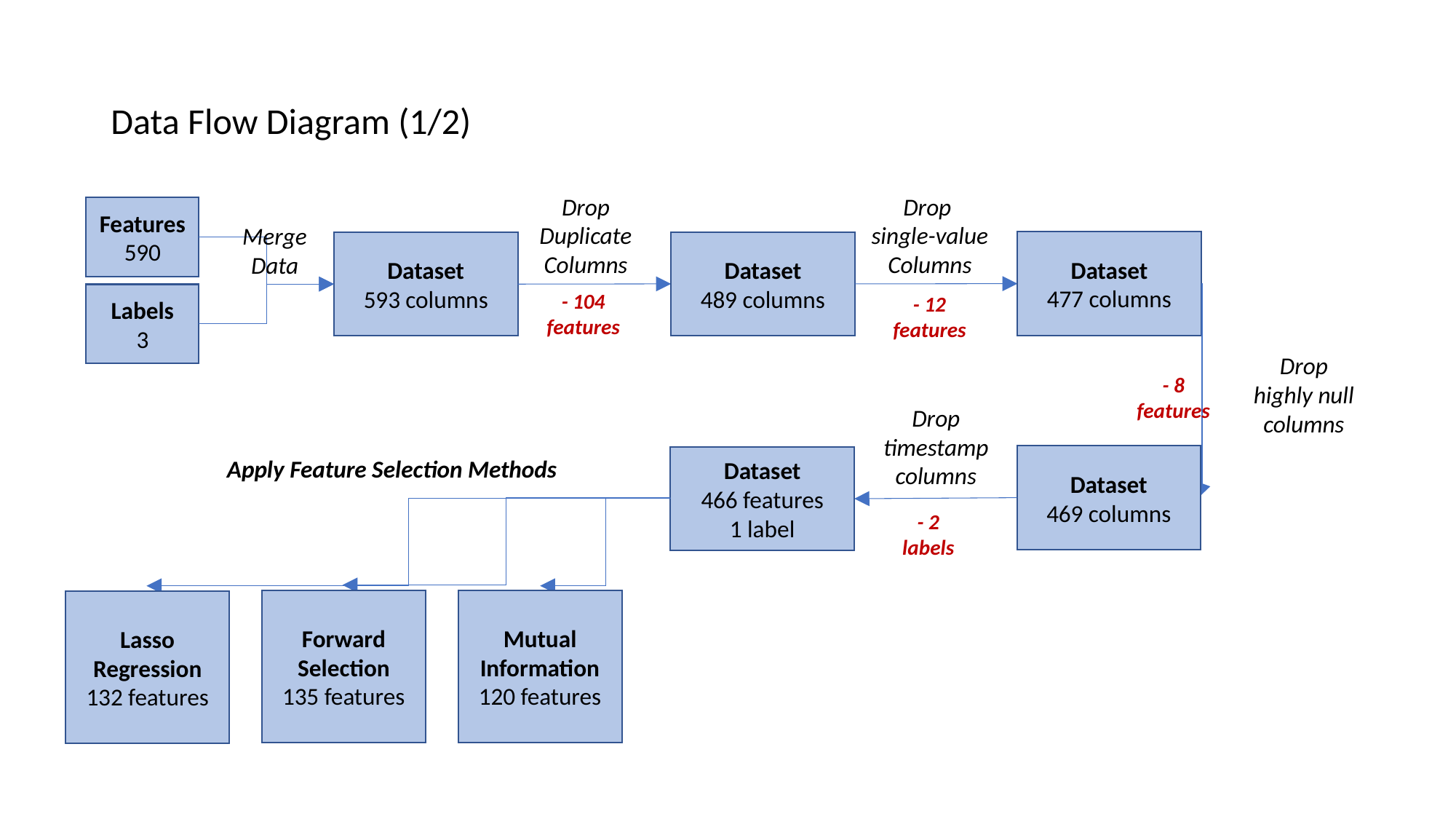

# Data Flow Diagram (1/2)
Drop Duplicate Columns
Drop
single-value Columns
Features
590
Merge Data
Dataset
477 columns
Dataset
489 columns
Dataset
593 columns
- 104 features
Labels
3
- 12 features
Drop highly null columns
- 8 features
Drop timestamp columns
Dataset
469 columns
Dataset
466 features
1 label
Apply Feature Selection Methods
- 2 labels
Forward Selection
135 features
Mutual Information
120 features
Lasso Regression
132 features